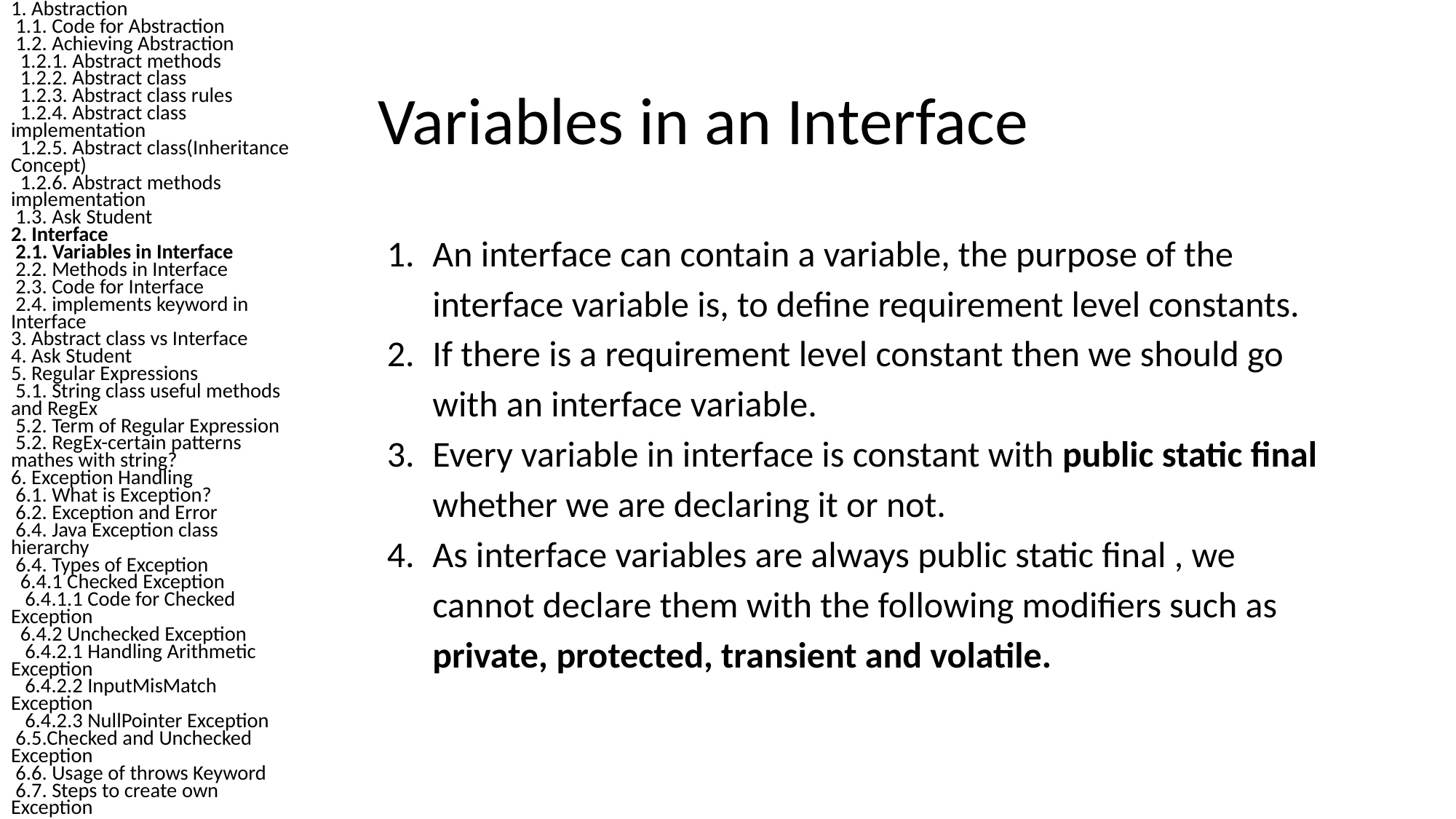

1. Abstraction
 1.1. Code for Abstraction
 1.2. Achieving Abstraction
  1.2.1. Abstract methods
  1.2.2. Abstract class
  1.2.3. Abstract class rules
  1.2.4. Abstract class implementation
  1.2.5. Abstract class(Inheritance Concept)
  1.2.6. Abstract methods implementation
 1.3. Ask Student
2. Interface
 2.1. Variables in Interface
 2.2. Methods in Interface
 2.3. Code for Interface
 2.4. implements keyword in Interface
3. Abstract class vs Interface
4. Ask Student
5. Regular Expressions
 5.1. String class useful methods and RegEx
 5.2. Term of Regular Expression
 5.2. RegEx-certain patterns mathes with string?
6. Exception Handling
 6.1. What is Exception?
 6.2. Exception and Error
 6.4. Java Exception class hierarchy
 6.4. Types of Exception
  6.4.1 Checked Exception
   6.4.1.1 Code for Checked Exception
  6.4.2 Unchecked Exception
   6.4.2.1 Handling Arithmetic Exception
   6.4.2.2 InputMisMatch Exception
   6.4.2.3 NullPointer Exception
 6.5.Checked and Unchecked Exception
 6.6. Usage of throws Keyword
 6.7. Steps to create own Exception
# Variables in an Interface
An interface can contain a variable, the purpose of the interface variable is, to define requirement level constants.
If there is a requirement level constant then we should go with an interface variable.
Every variable in interface is constant with public static final whether we are declaring it or not.
As interface variables are always public static final , we cannot declare them with the following modifiers such as private, protected, transient and volatile.